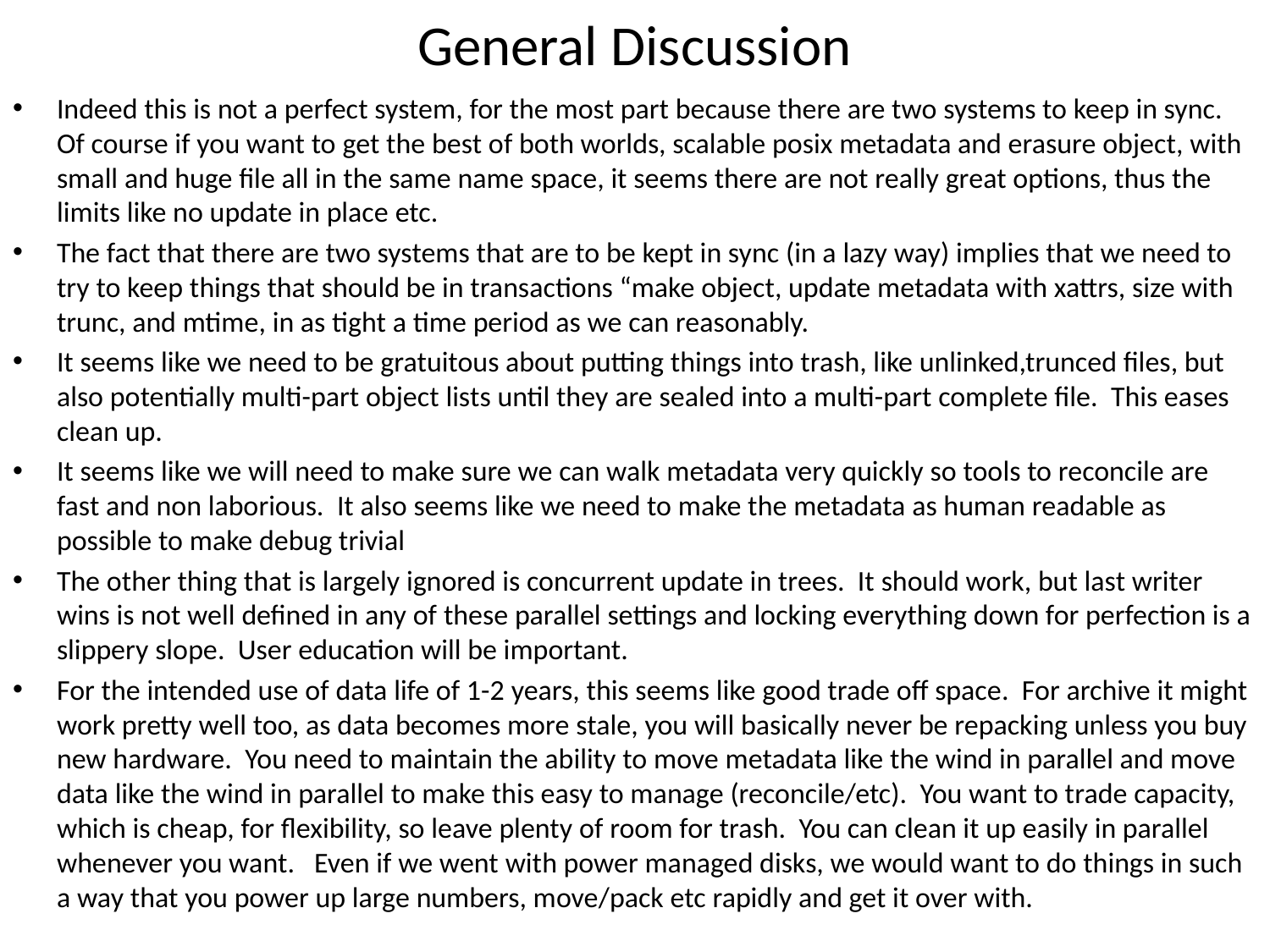

# General Discussion
Indeed this is not a perfect system, for the most part because there are two systems to keep in sync. Of course if you want to get the best of both worlds, scalable posix metadata and erasure object, with small and huge file all in the same name space, it seems there are not really great options, thus the limits like no update in place etc.
The fact that there are two systems that are to be kept in sync (in a lazy way) implies that we need to try to keep things that should be in transactions “make object, update metadata with xattrs, size with trunc, and mtime, in as tight a time period as we can reasonably.
It seems like we need to be gratuitous about putting things into trash, like unlinked,trunced files, but also potentially multi-part object lists until they are sealed into a multi-part complete file.  This eases clean up.
It seems like we will need to make sure we can walk metadata very quickly so tools to reconcile are fast and non laborious.  It also seems like we need to make the metadata as human readable as possible to make debug trivial
The other thing that is largely ignored is concurrent update in trees.  It should work, but last writer wins is not well defined in any of these parallel settings and locking everything down for perfection is a slippery slope.  User education will be important.
For the intended use of data life of 1-2 years, this seems like good trade off space.  For archive it might work pretty well too, as data becomes more stale, you will basically never be repacking unless you buy new hardware.  You need to maintain the ability to move metadata like the wind in parallel and move data like the wind in parallel to make this easy to manage (reconcile/etc).  You want to trade capacity, which is cheap, for flexibility, so leave plenty of room for trash.  You can clean it up easily in parallel whenever you want.   Even if we went with power managed disks, we would want to do things in such a way that you power up large numbers, move/pack etc rapidly and get it over with.